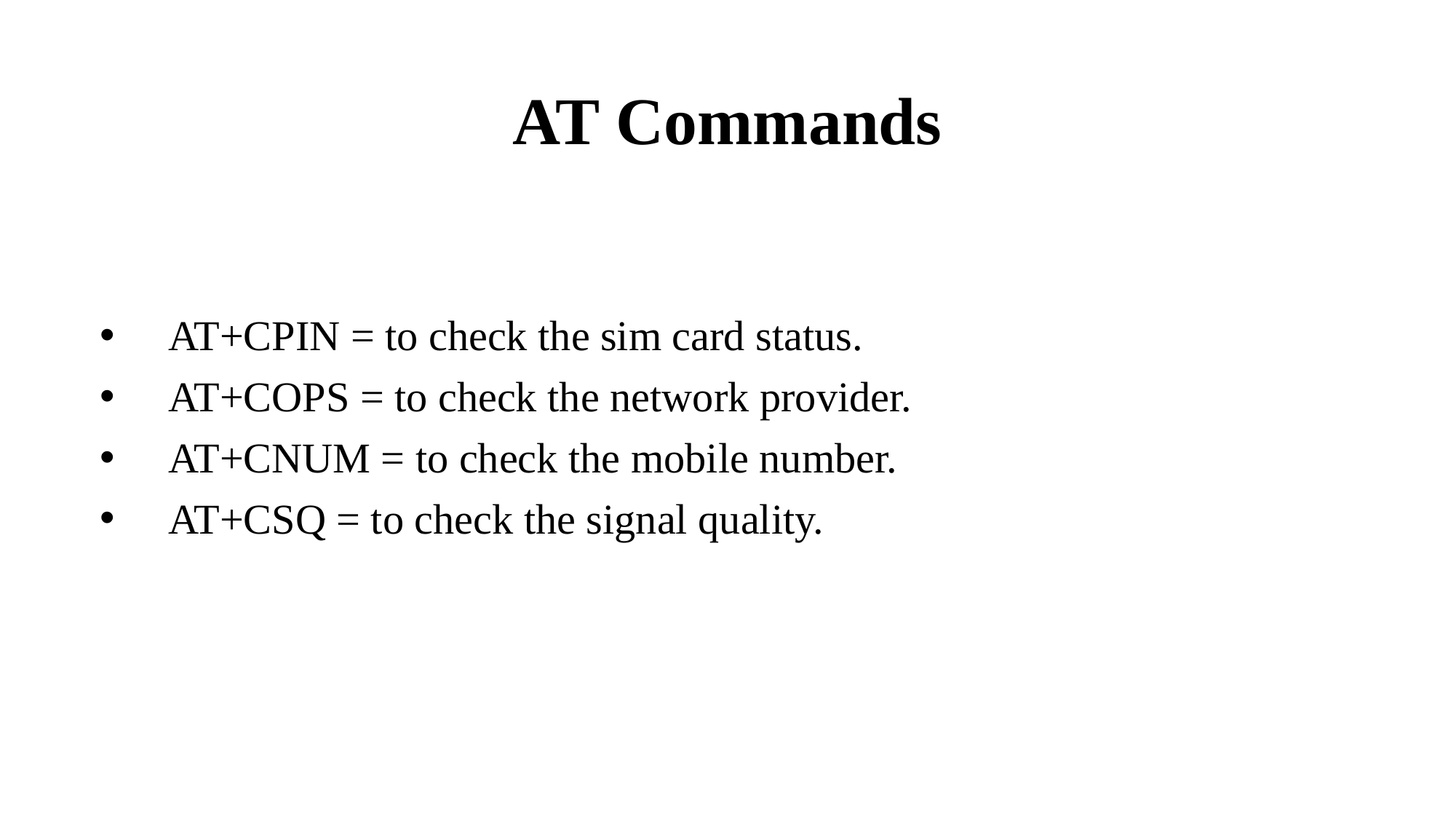

# AT Commands
AT+CPIN = to check the sim card status.
AT+COPS = to check the network provider.
AT+CNUM = to check the mobile number.
AT+CSQ = to check the signal quality.